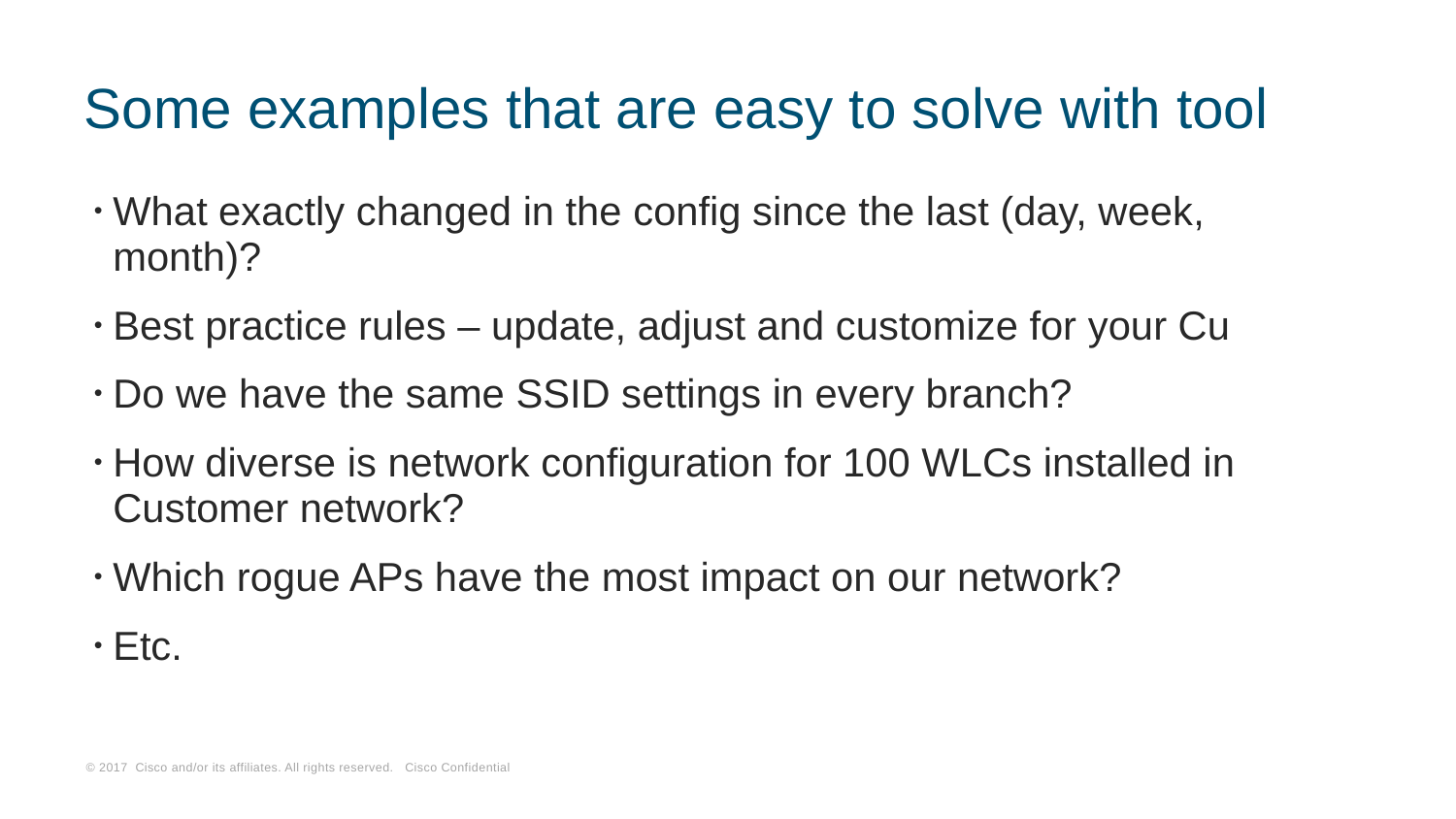

# Some examples that are easy to solve with tool
What exactly changed in the config since the last (day, week, month)?
Best practice rules – update, adjust and customize for your Cu
Do we have the same SSID settings in every branch?
How diverse is network configuration for 100 WLCs installed in Customer network?
Which rogue APs have the most impact on our network?
Etc.